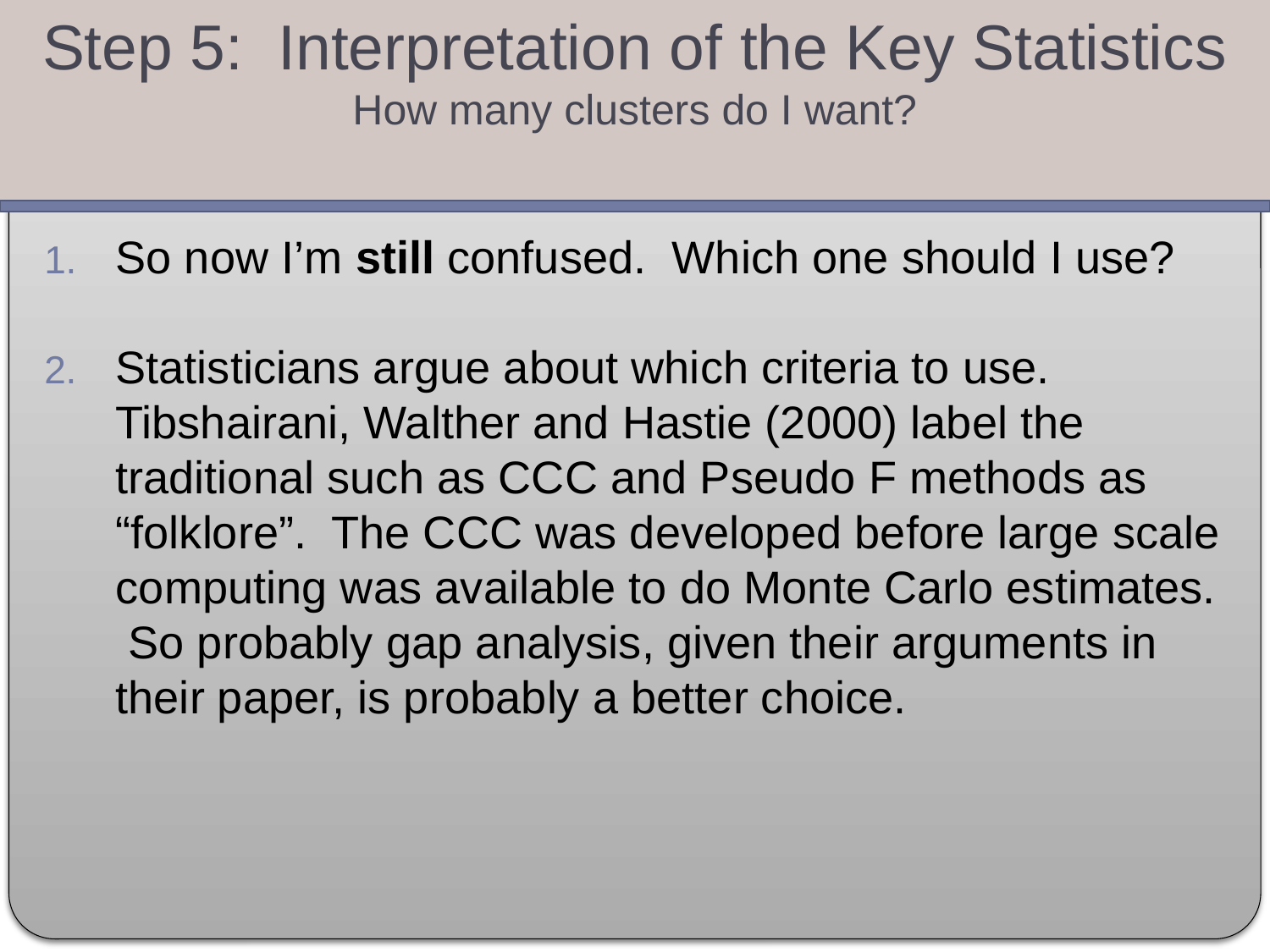

Step 5:  Interpretation of the Key Statistics
How many clusters do I want?

So now I’m still confused.  Which one should I use?

Statisticians argue about which criteria to use. Tibshairani, Walther and Hastie (2000) label the traditional such as CCC and Pseudo F methods as “folklore”.  The CCC was developed before large scale computing was available to do Monte Carlo estimates.  So probably gap analysis, given their arguments in their paper, is probably a better choice.